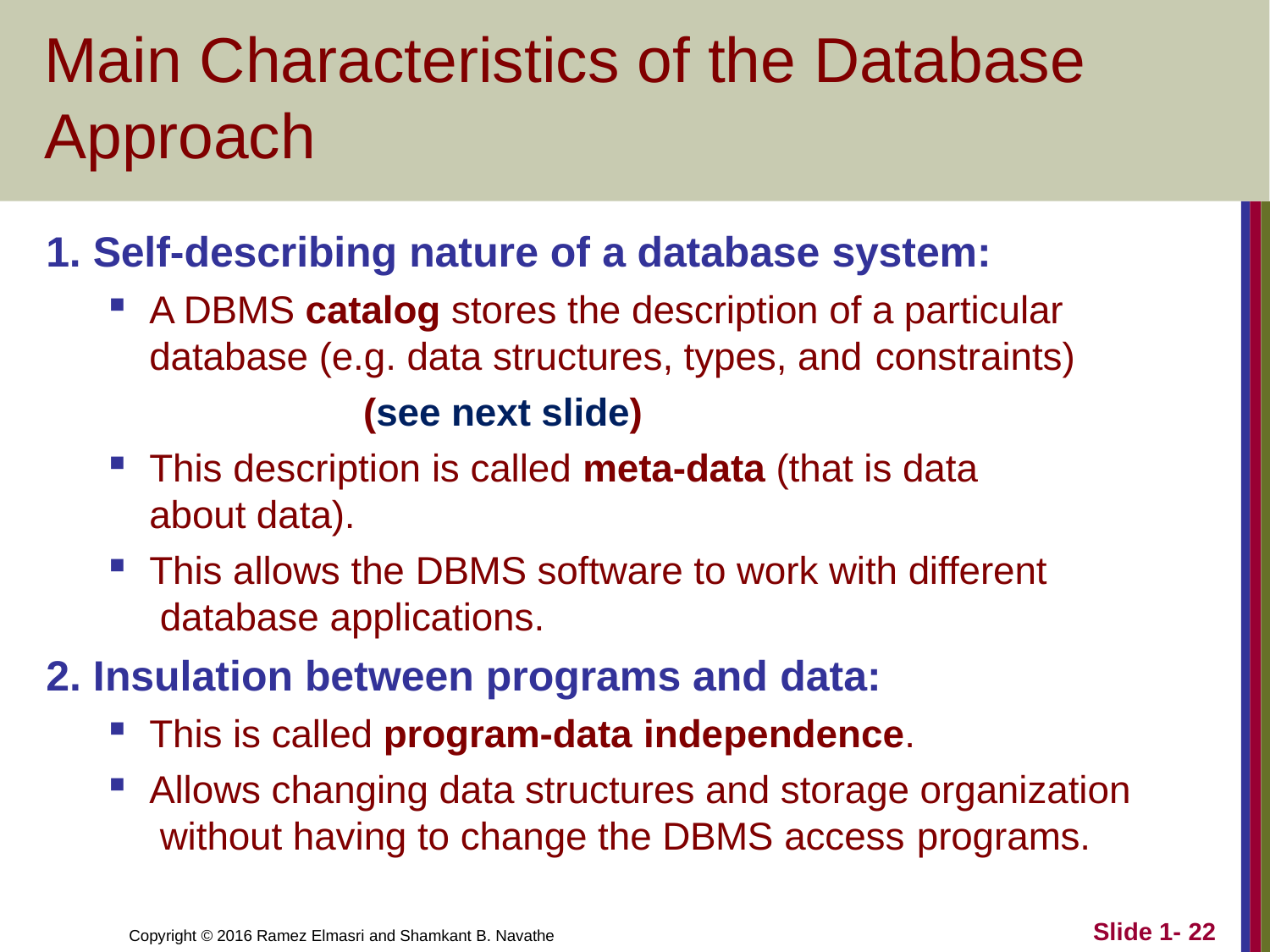

# Main Characteristics of the Database  Approach
1. Self-describing nature of a database system:
A DBMS catalog stores the description of a particular  database (e.g. data structures, types, and constraints)
				(see next slide)
This description is called meta-data (that is data about data).
This allows the DBMS software to work with different  database applications.
2. Insulation between programs and data:
This is called program-data independence.
Allows changing data structures and storage organization  without having to change the DBMS access programs.

Slide 1- 22
Copyright © 2016 Ramez Elmasri and Shamkant B. Navathe